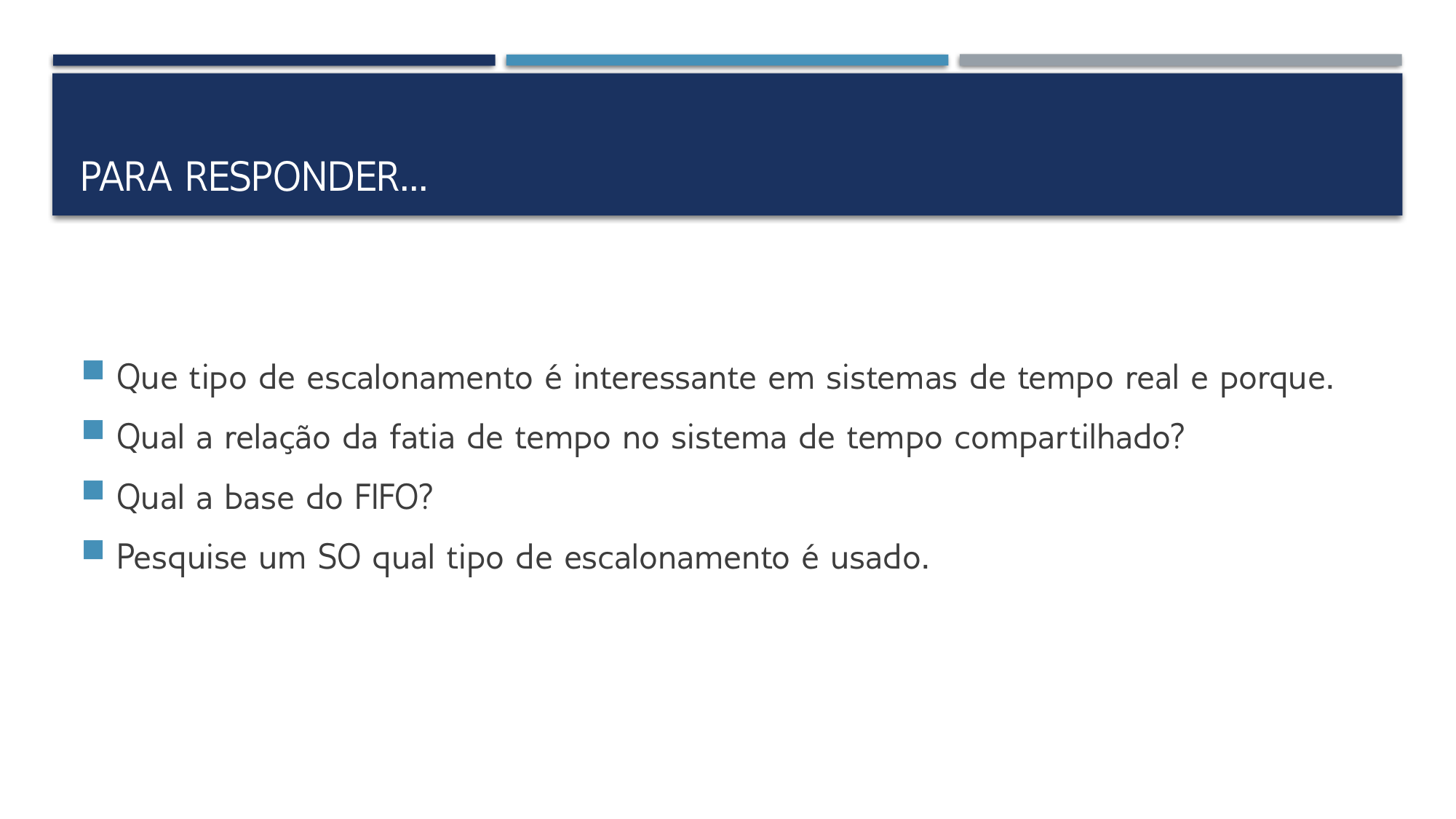

# Para responder...
Que tipo de escalonamento é interessante em sistemas de tempo real e porque.
Qual a relação da fatia de tempo no sistema de tempo compartilhado?
Qual a base do FIFO?
Pesquise um SO qual tipo de escalonamento é usado.